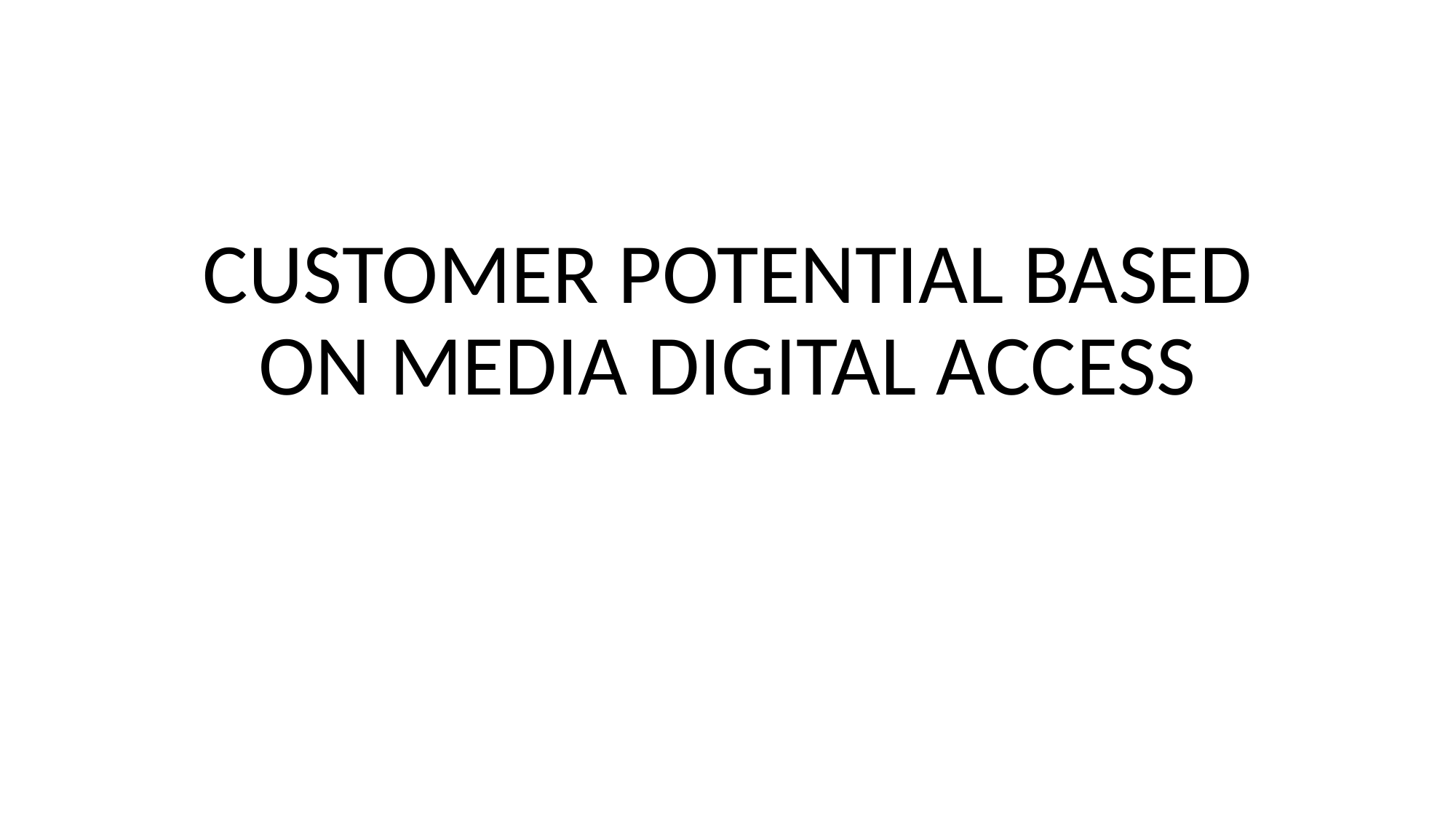

# CUSTOMER POTENTIAL BASED ON MEDIA DIGITAL ACCESS